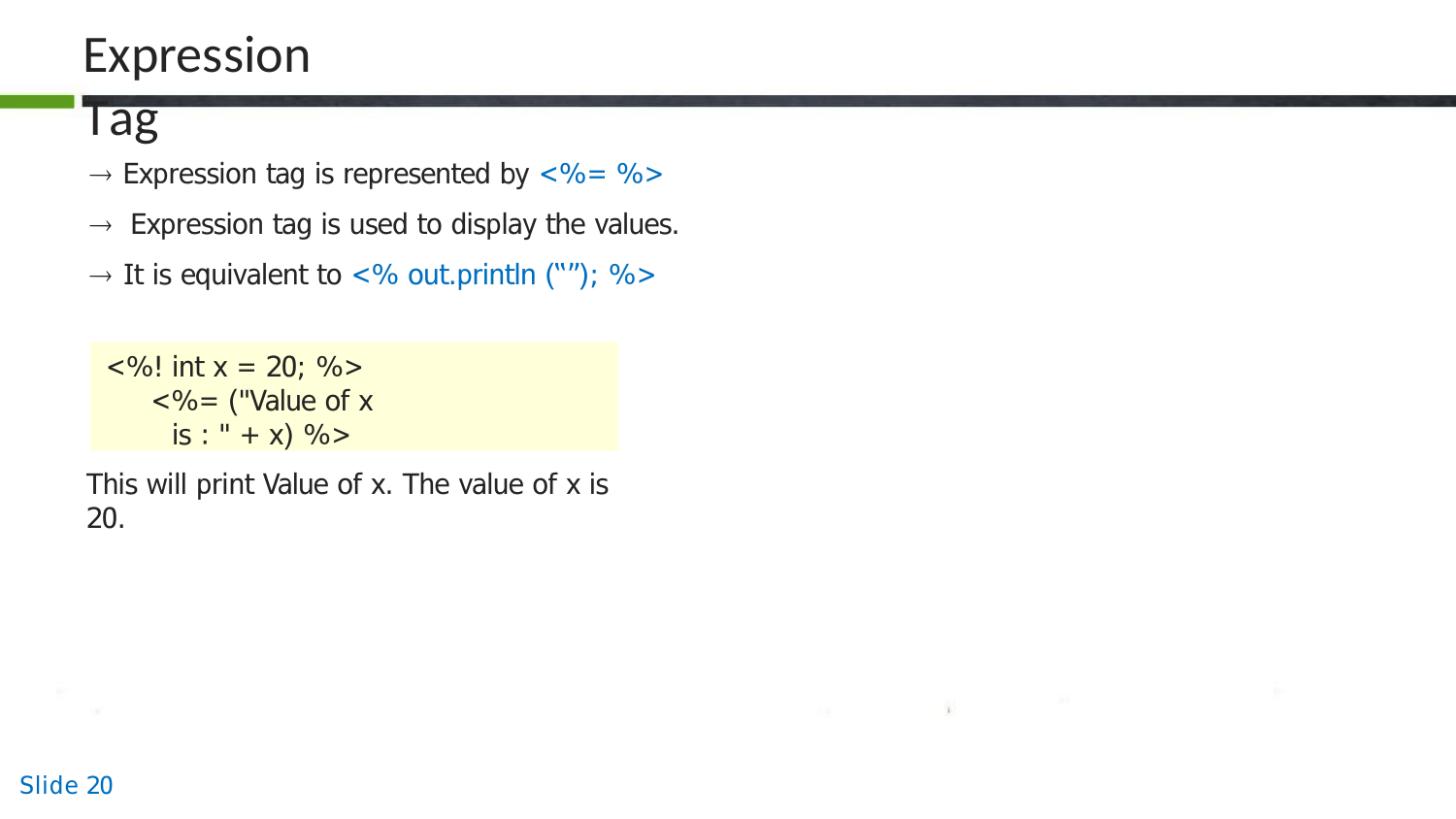

# Expression Tag

→ Expression tag is represented by <%= %>
→ Expression tag is used to display the values.
→ It is equivalent to <% out.println (“”); %>
<%! int x = 20; %>
<%= ("Value of x is : " + x) %>
This will print Value of x. The value of x is 20.
Slide 20